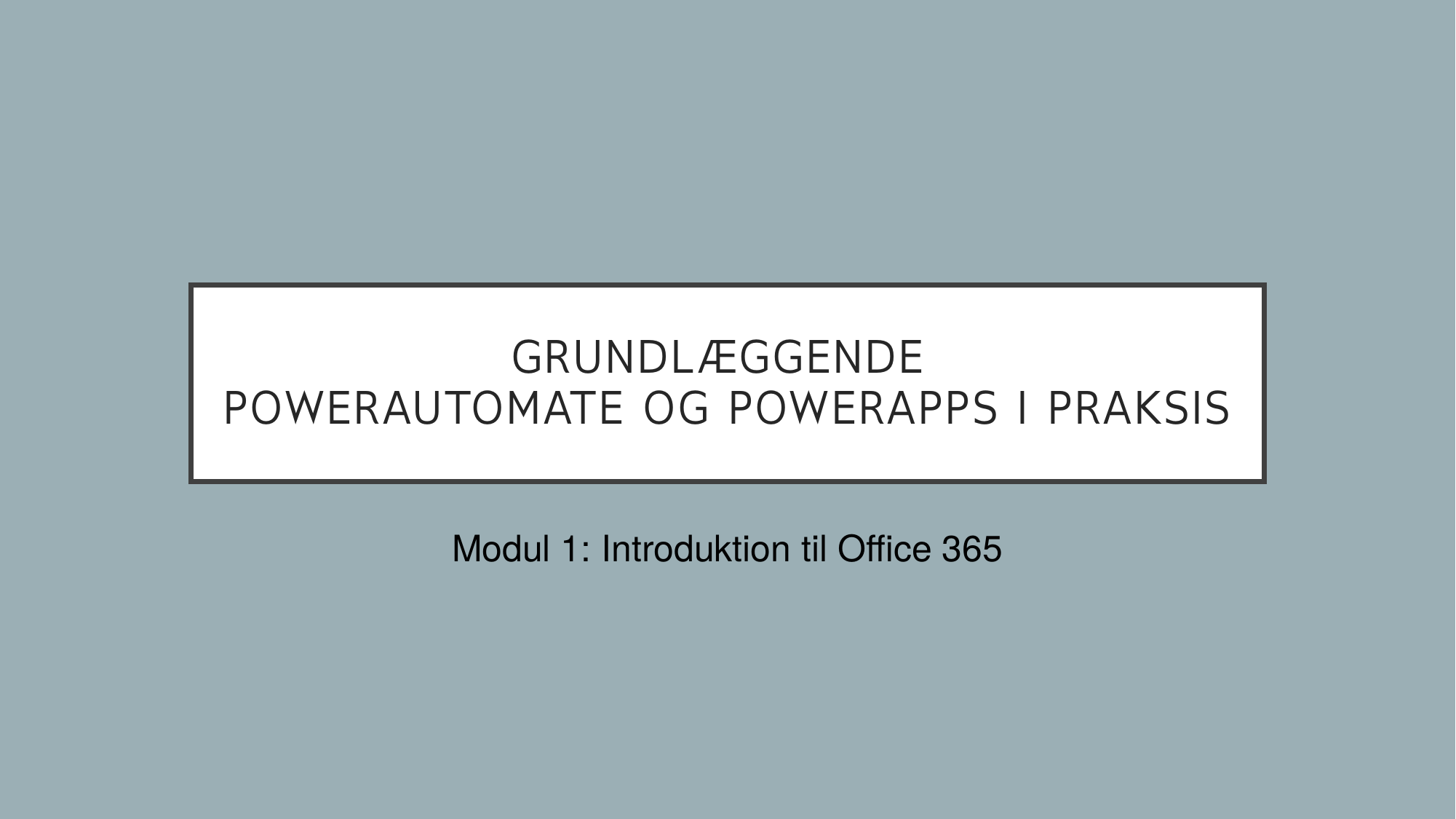

# Grundlæggende PowerAutomate og Powerapps i Praksis
Modul 1: Introduktion til Office 365